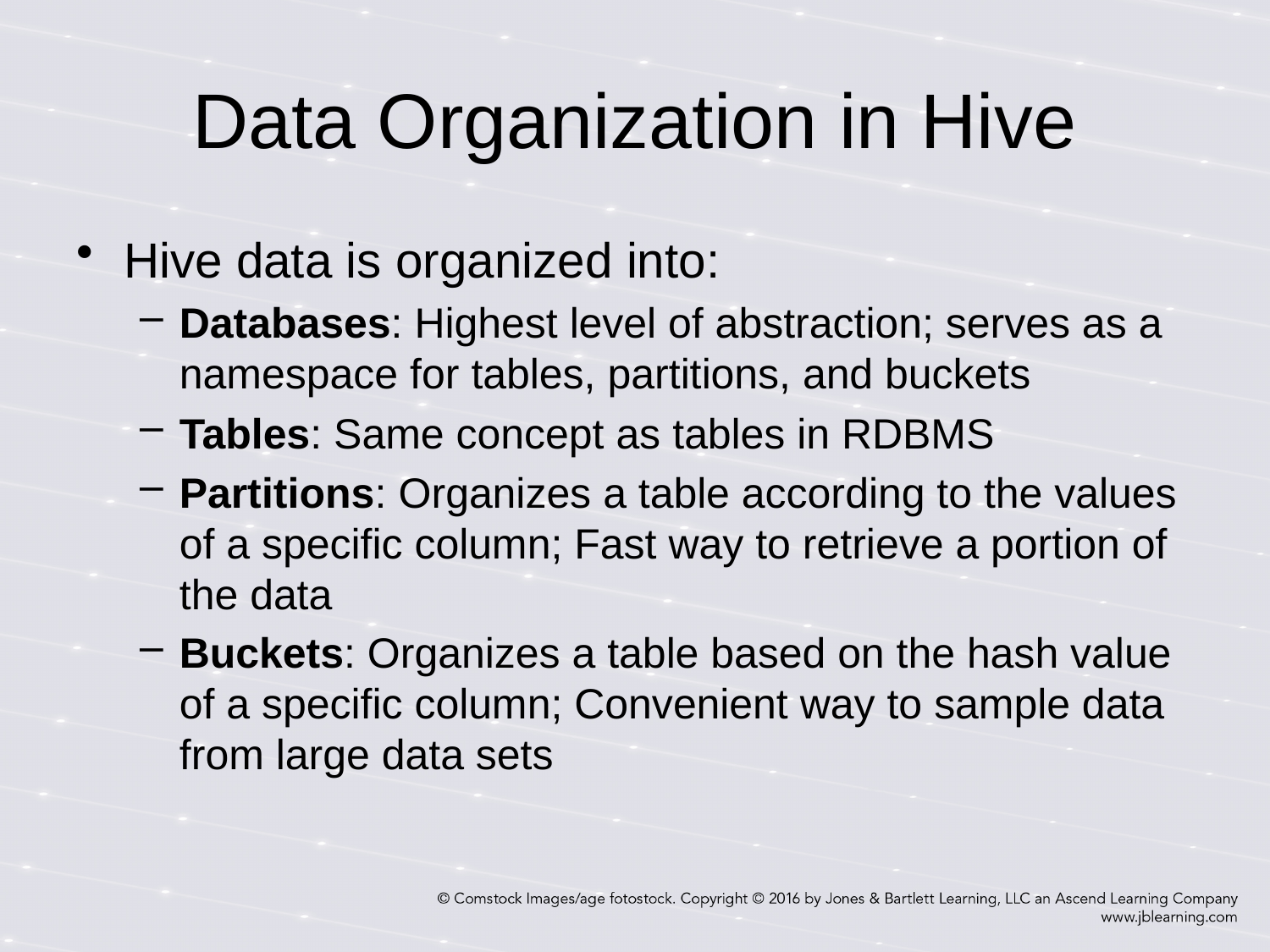

# Data Organization in Hive
Hive data is organized into:
Databases: Highest level of abstraction; serves as a namespace for tables, partitions, and buckets
Tables: Same concept as tables in RDBMS
Partitions: Organizes a table according to the values of a specific column; Fast way to retrieve a portion of the data
Buckets: Organizes a table based on the hash value of a specific column; Convenient way to sample data from large data sets